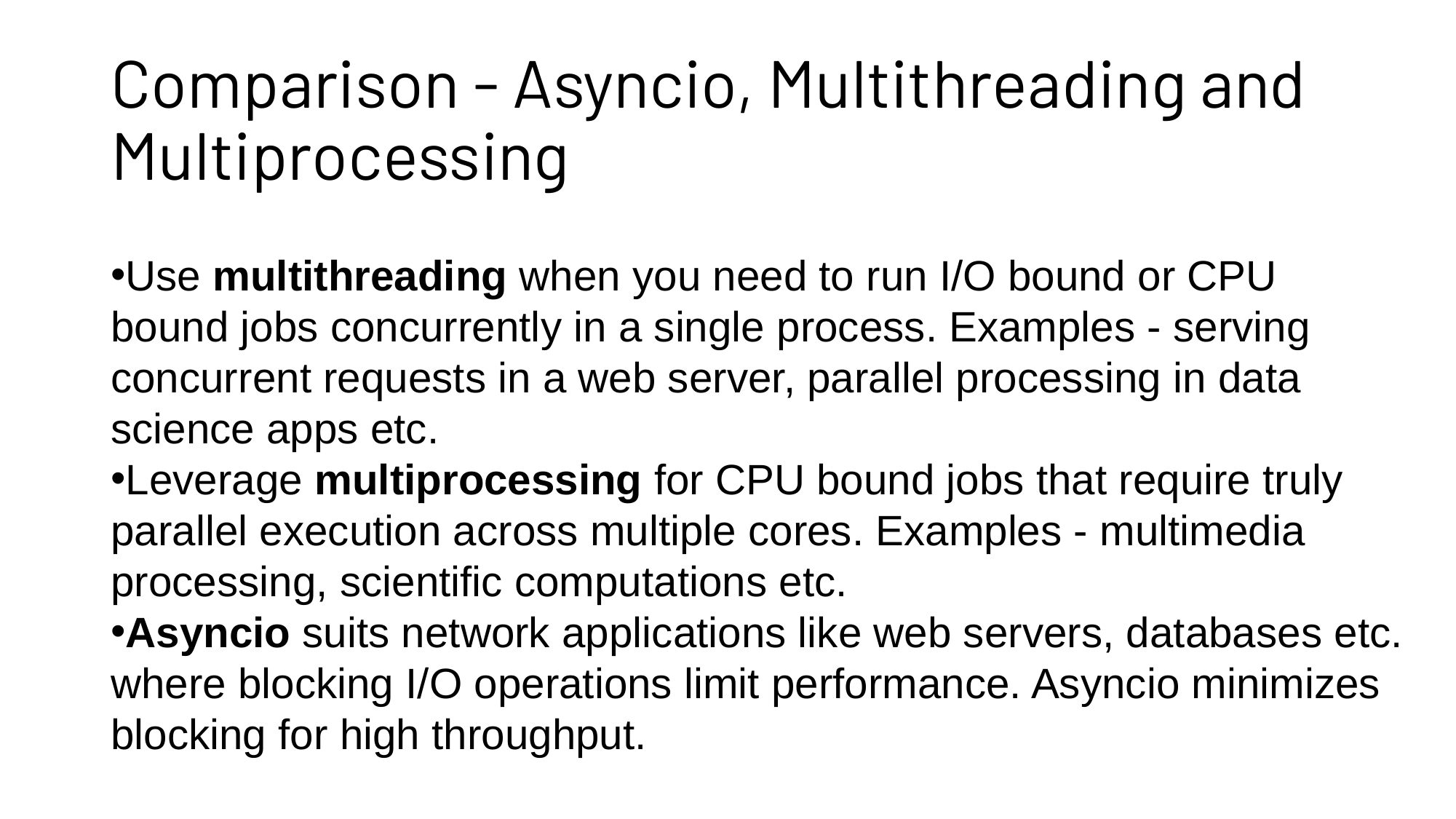

# Comparison - Asyncio, Multithreading and Multiprocessing
Use multithreading when you need to run I/O bound or CPU bound jobs concurrently in a single process. Examples - serving concurrent requests in a web server, parallel processing in data science apps etc.
Leverage multiprocessing for CPU bound jobs that require truly parallel execution across multiple cores. Examples - multimedia processing, scientific computations etc.
Asyncio suits network applications like web servers, databases etc. where blocking I/O operations limit performance. Asyncio minimizes blocking for high throughput.